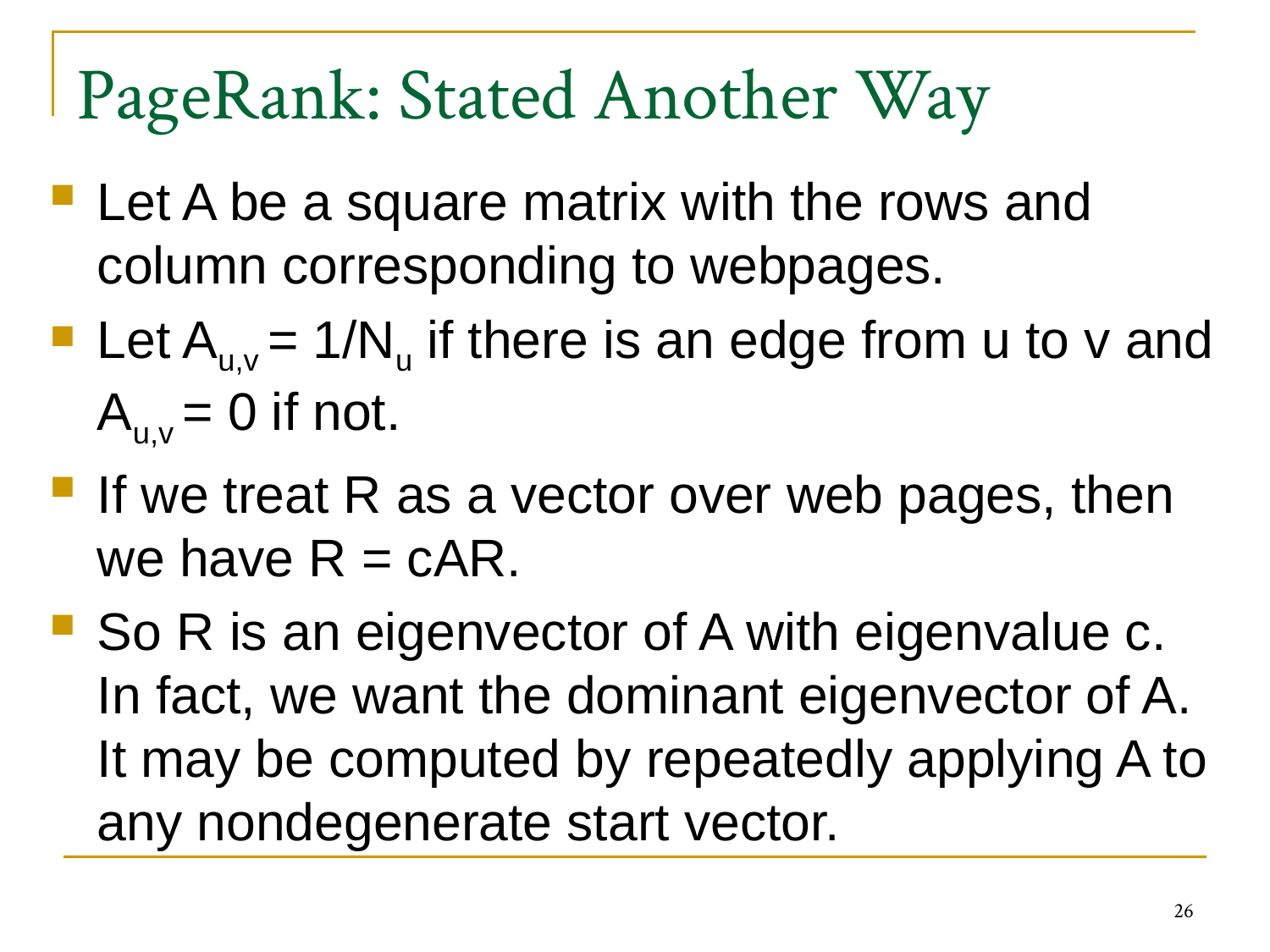

# PageRank: Stated Another Way
Let A be a square matrix with the rows and column corresponding to webpages.
Let Au,v = 1/Nu if there is an edge from u to v and Au,v = 0 if not.
If we treat R as a vector over web pages, then we have R = cAR.
So R is an eigenvector of A with eigenvalue c. In fact, we want the dominant eigenvector of A. It may be computed by repeatedly applying A to any nondegenerate start vector.

26